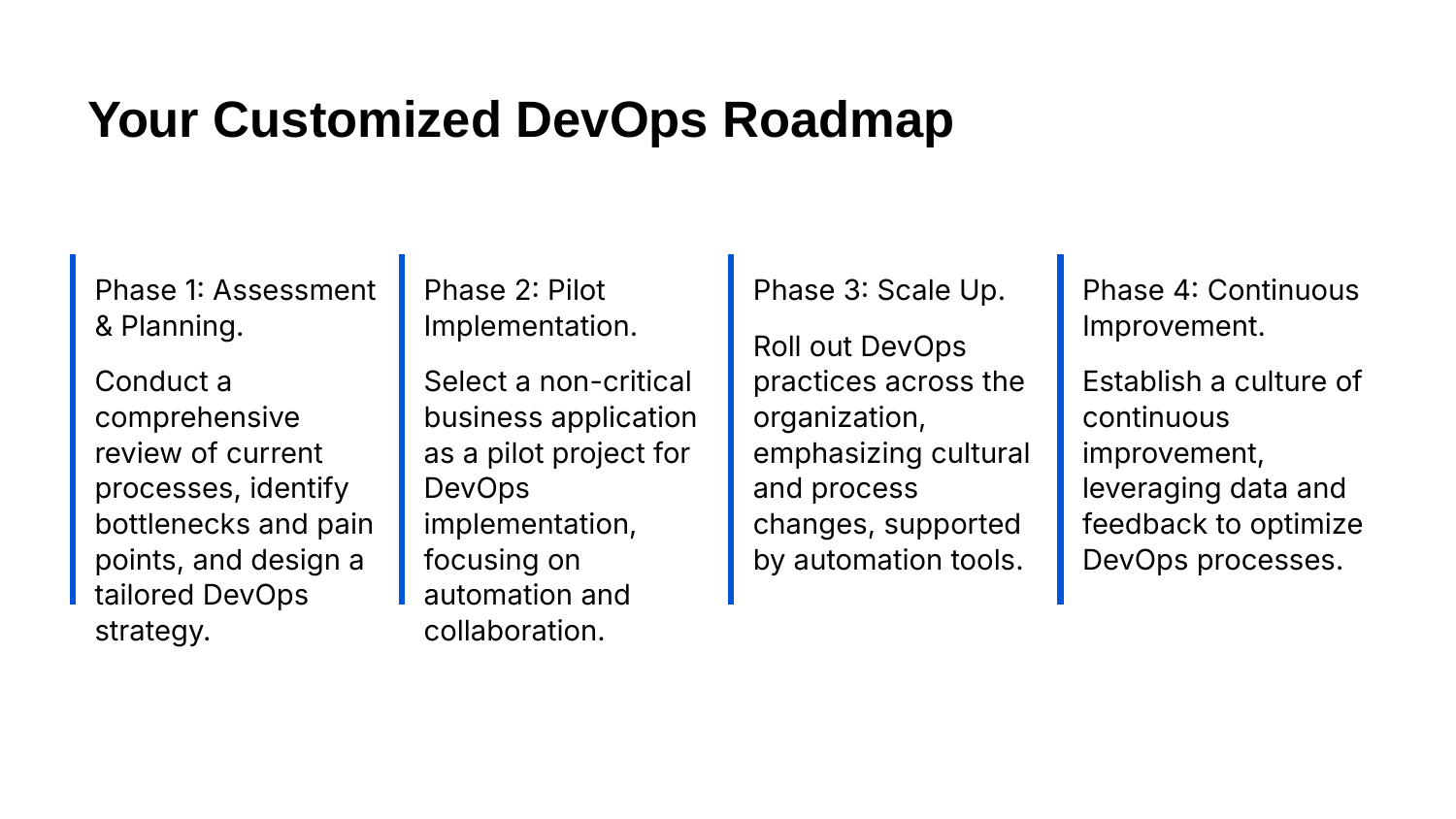

# Your Customized DevOps Roadmap
Phase 1: Assessment & Planning.
Conduct a comprehensive review of current processes, identify bottlenecks and pain points, and design a tailored DevOps strategy.
Phase 2: Pilot Implementation.
Select a non-critical business application as a pilot project for DevOps implementation, focusing on automation and collaboration.
Phase 3: Scale Up.
Roll out DevOps practices across the organization, emphasizing cultural and process changes, supported by automation tools.
Phase 4: Continuous Improvement.
Establish a culture of continuous improvement, leveraging data and feedback to optimize DevOps processes.